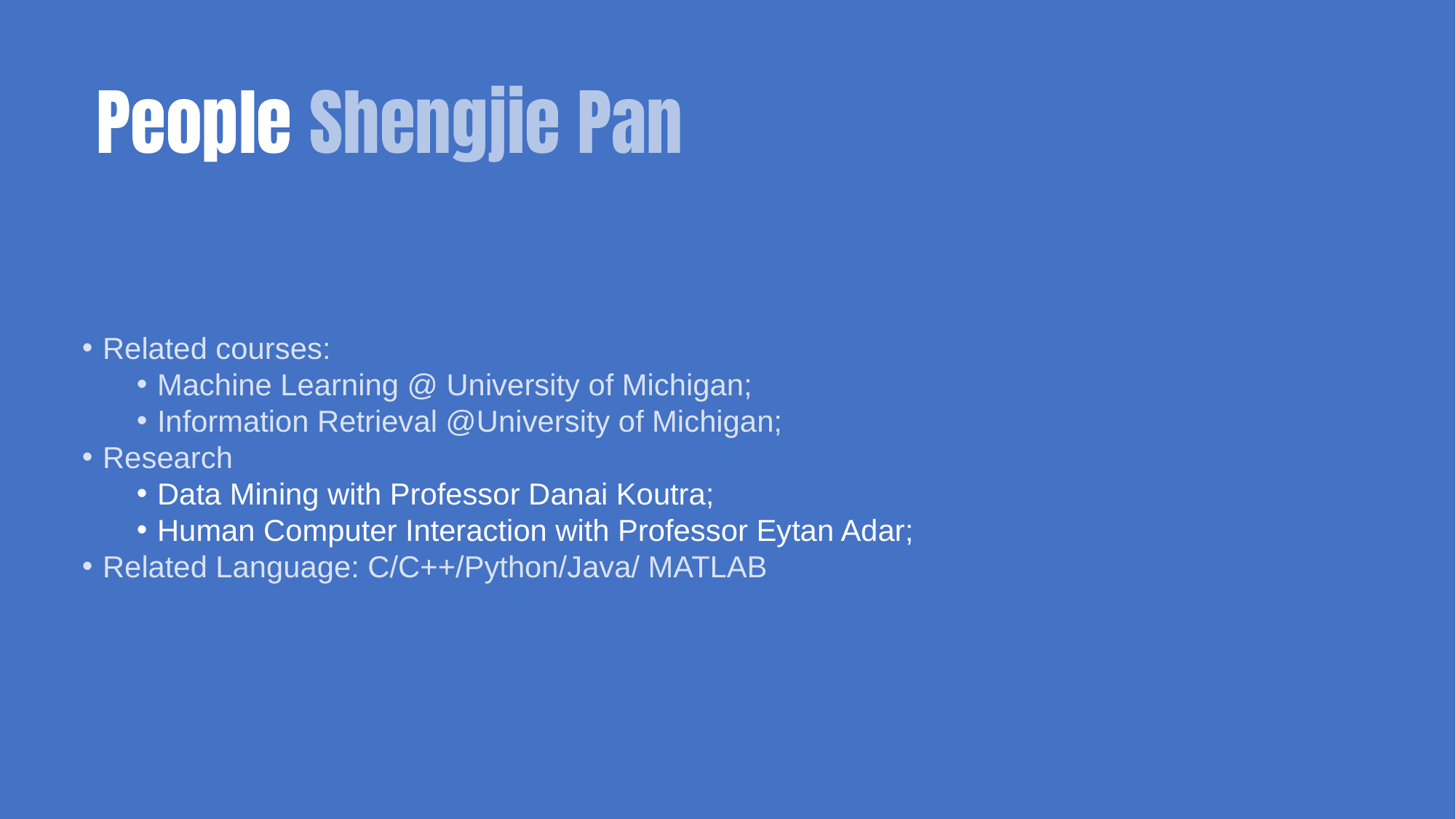

People Shengjie Pan
Related courses:
Machine Learning @ University of Michigan;
Information Retrieval @University of Michigan;
Research
Data Mining with Professor Danai Koutra;
Human Computer Interaction with Professor Eytan Adar;
Related Language: C/C++/Python/Java/ MATLAB